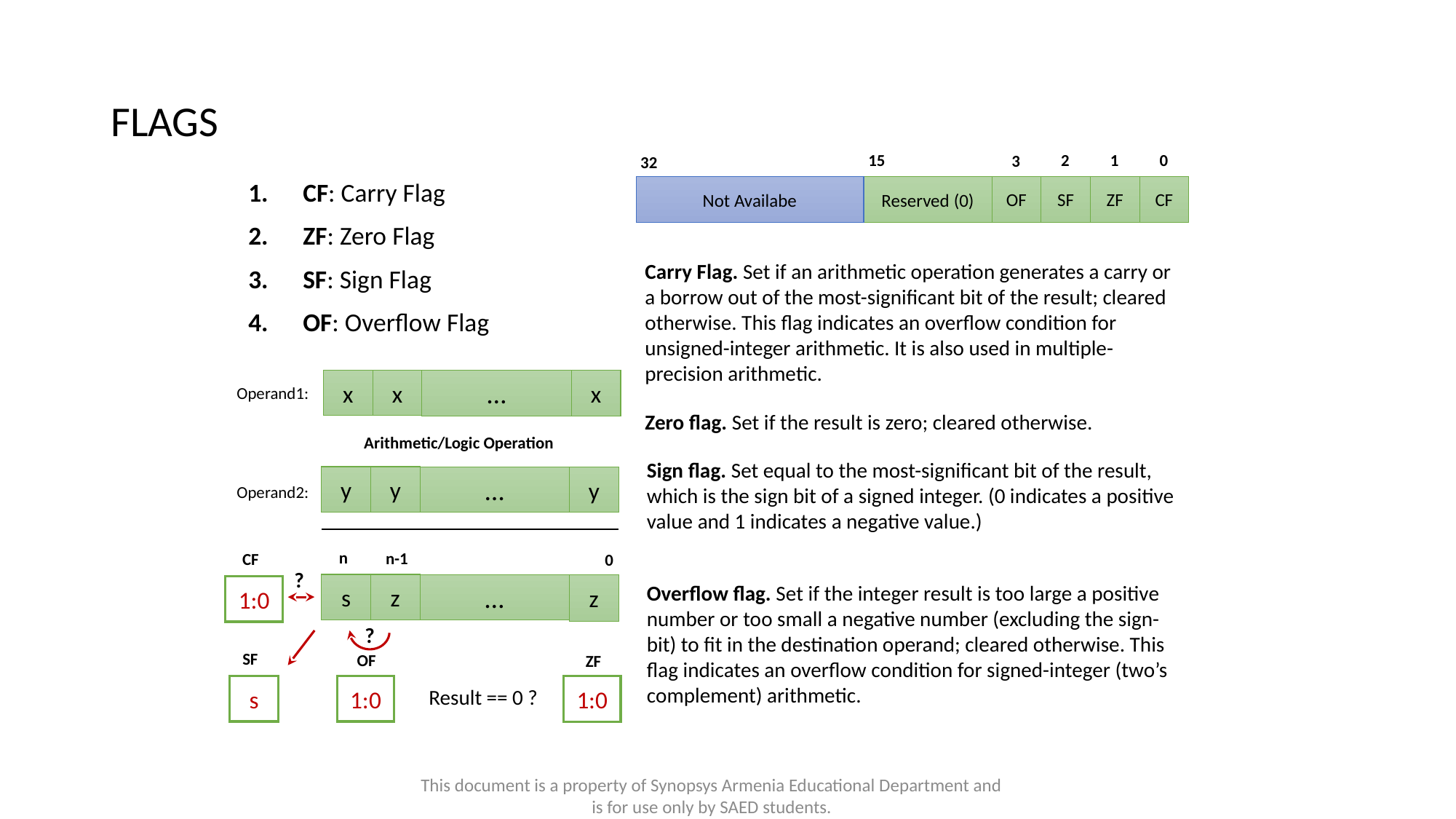

# FLAGS
15
1
0
2
3
32
SF
ZF
CF
OF
Reserved (0)
Not Availabe
CF: Carry Flag
ZF: Zero Flag
SF: Sign Flag
OF: Overflow Flag
Carry Flag. Set if an arithmetic operation generates a carry or a borrow out of the most-significant bit of the result; cleared otherwise. This flag indicates an overflow condition for unsigned-integer arithmetic. It is also used in multiple-precision arithmetic.
x
x
x
…
Operand1:
Arithmetic/Logic Operation
y
y
…
y
Operand2:
n
n-1
CF
0
?
s
z
…
z
1:0

?
SF
OF
ZF
s
1:0
1:0
Result == 0 ?
Zero flag. Set if the result is zero; cleared otherwise.
Sign flag. Set equal to the most-significant bit of the result, which is the sign bit of a signed integer. (0 indicates a positive value and 1 indicates a negative value.)
Overflow flag. Set if the integer result is too large a positive number or too small a negative number (excluding the sign-bit) to fit in the destination operand; cleared otherwise. This flag indicates an overflow condition for signed-integer (two’s complement) arithmetic.
This document is a property of Synopsys Armenia Educational Department and is for use only by SAED students.